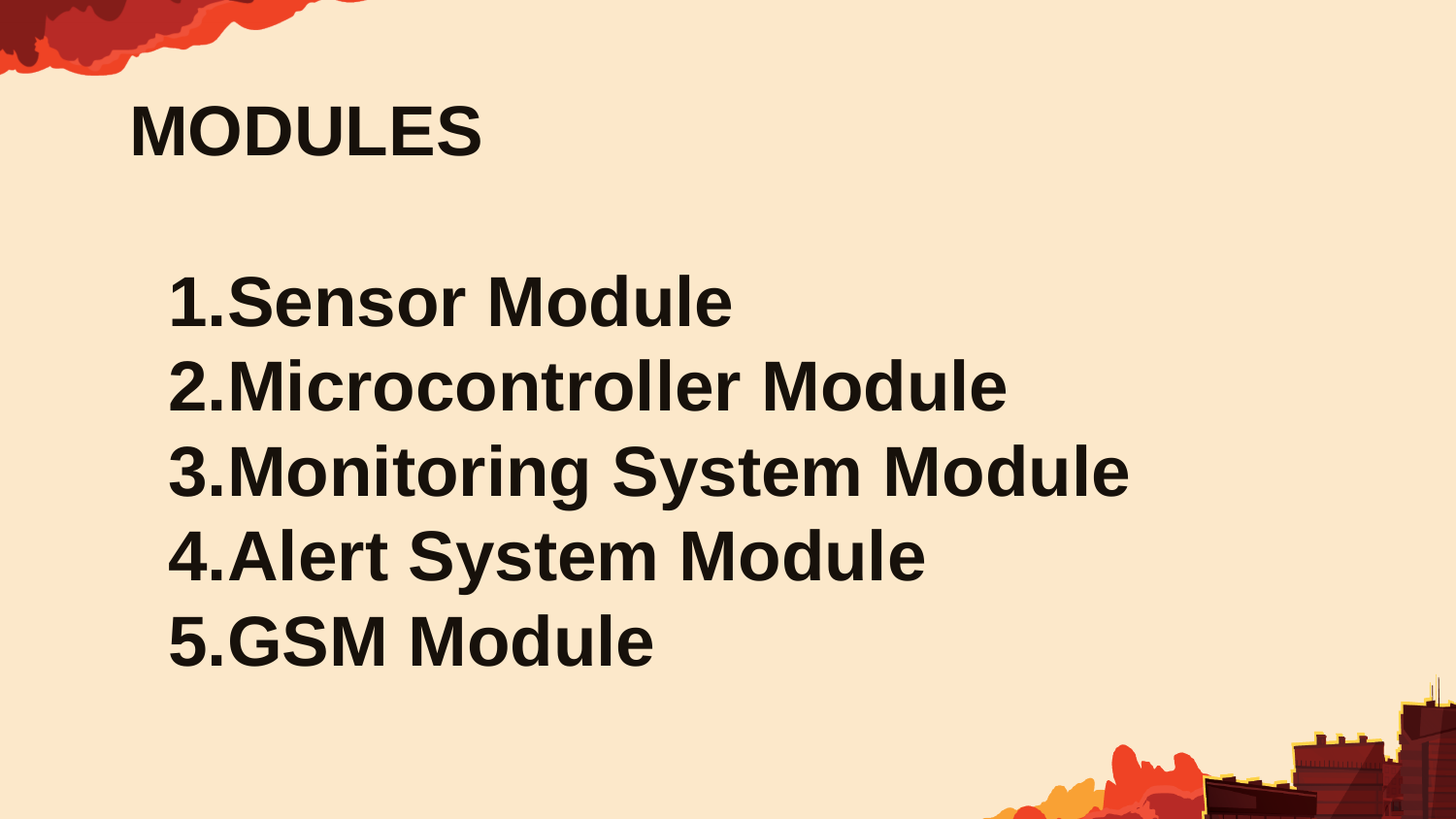

# MODULES

  1.Sensor Module
  2.Microcontroller Module
  3.Monitoring System Module
  4.Alert System Module
  5.GSM Module